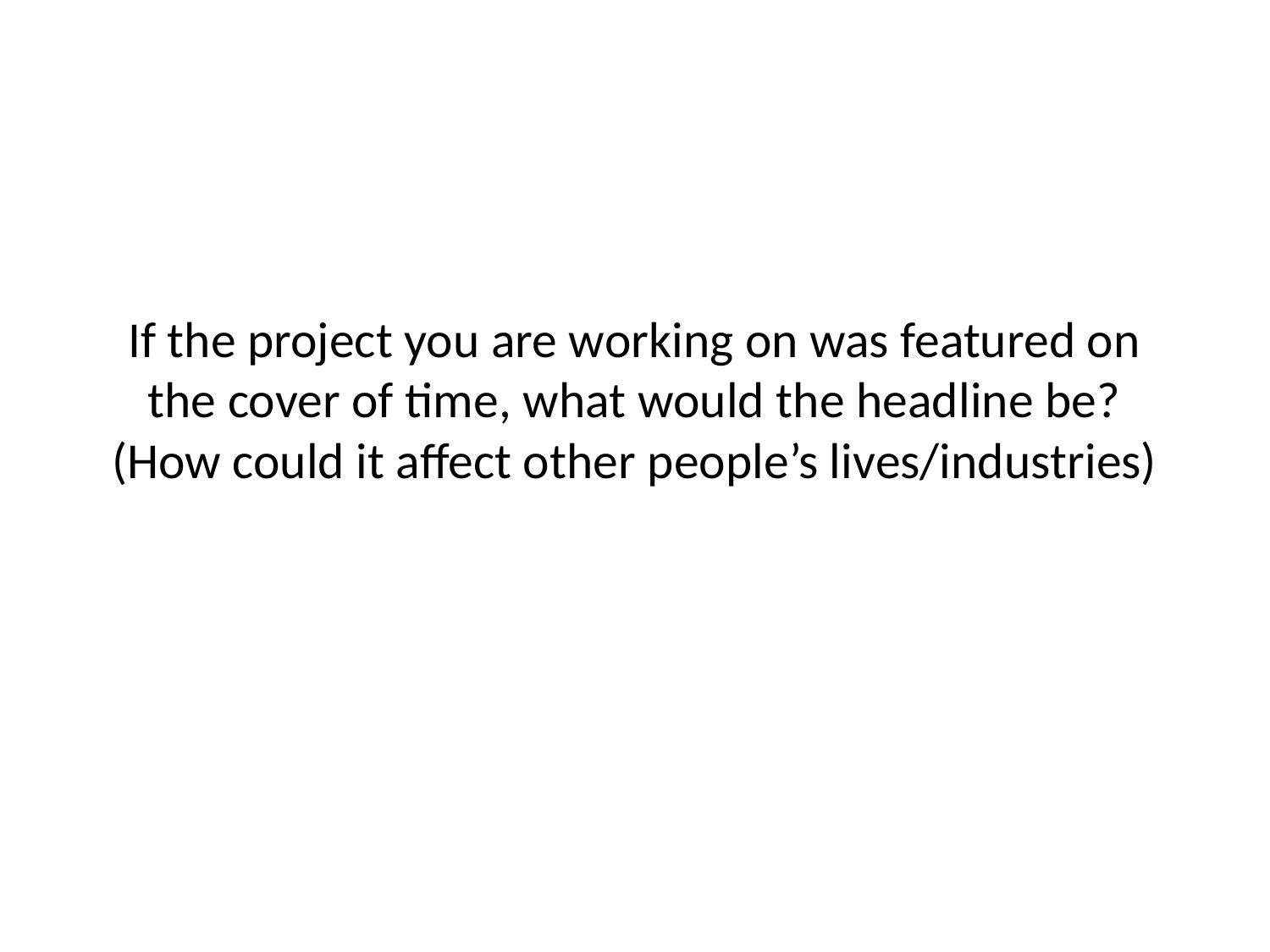

# If the project you are working on was featured on the cover of time, what would the headline be? (How could it affect other people’s lives/industries)